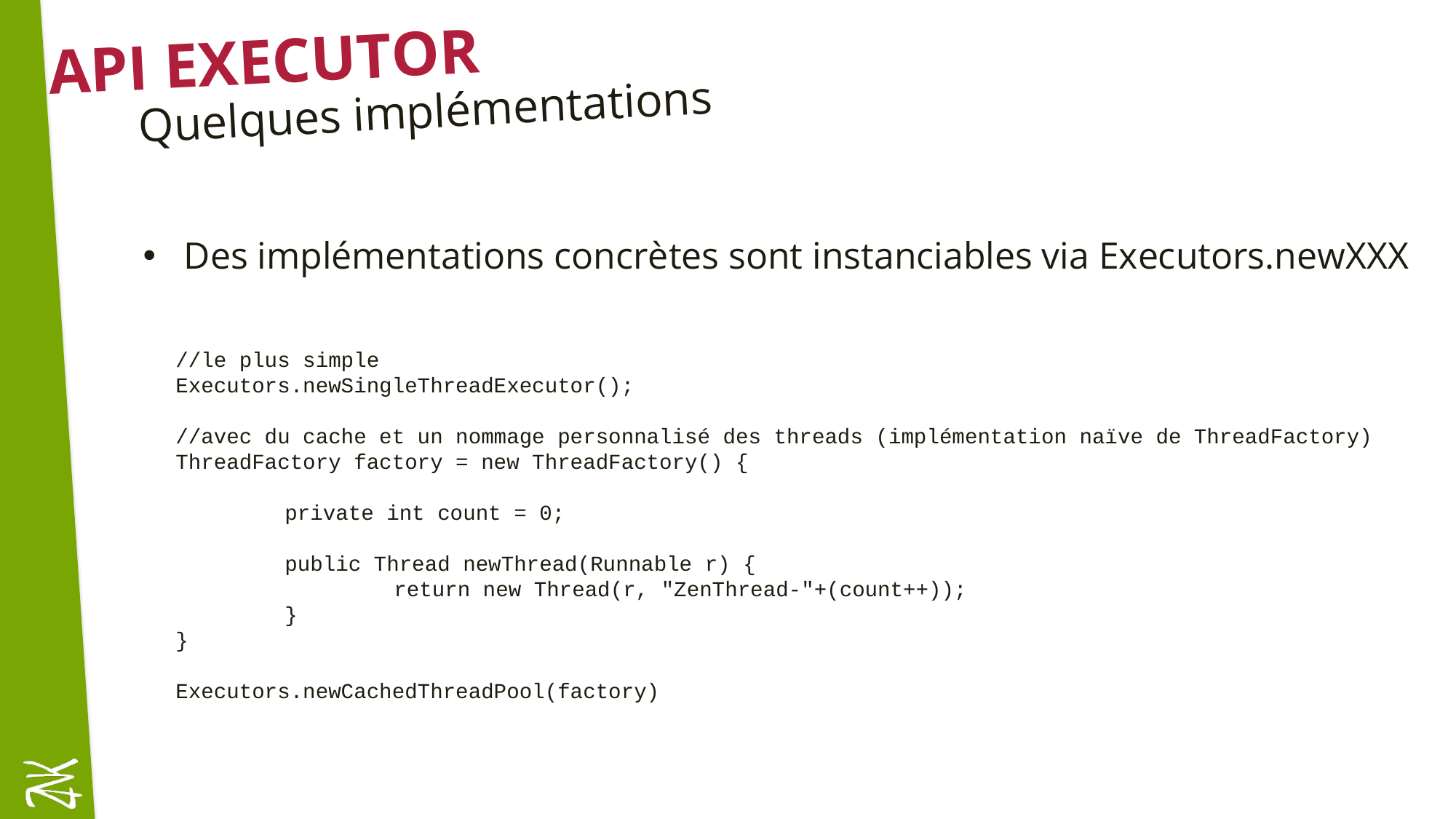

# API Executor
Quelques implémentations
Des implémentations concrètes sont instanciables via Executors.newXXX

//le plus simple
Executors.newSingleThreadExecutor();

//avec du cache et un nommage personnalisé des threads (implémentation naïve de ThreadFactory)
ThreadFactory factory = new ThreadFactory() {

	private int count = 0;

	public Thread newThread(Runnable r) {
		return new Thread(r, "ZenThread-"+(count++));
	}
}

Executors.newCachedThreadPool(factory)